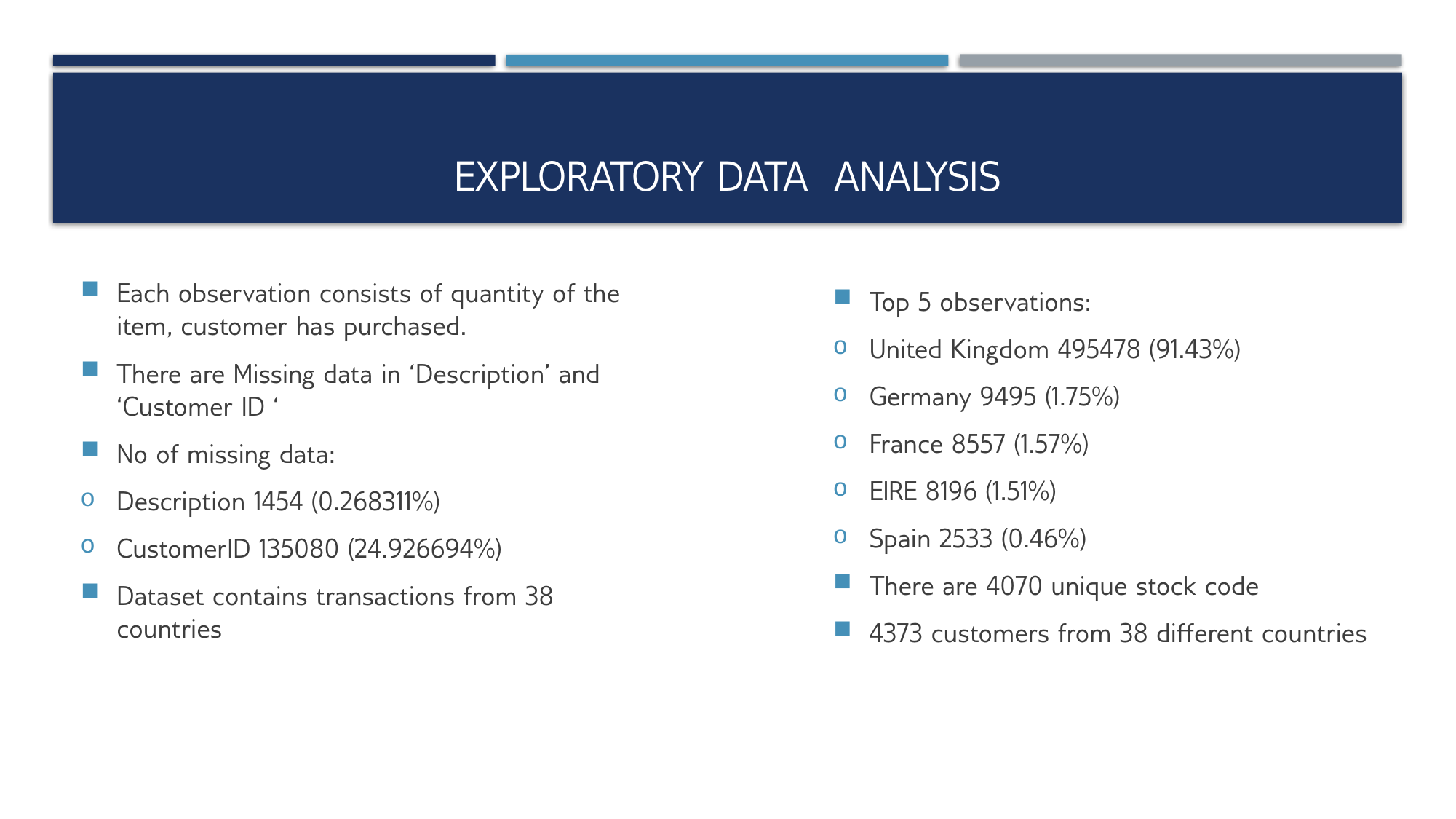

# Exploratory Data  analysis
Each observation consists of quantity of the item, customer has purchased.
There are Missing data in ‘Description’ and ‘Customer ID ‘
No of missing data:
Description 1454 (0.268311%)
CustomerID 135080 (24.926694%)
Dataset contains transactions from 38 countries

Top 5 observations:
United Kingdom 495478 (91.43%)
Germany 9495 (1.75%)
France 8557 (1.57%)
EIRE 8196 (1.51%)
Spain 2533 (0.46%)
There are 4070 unique stock code
4373 customers from 38 different countries